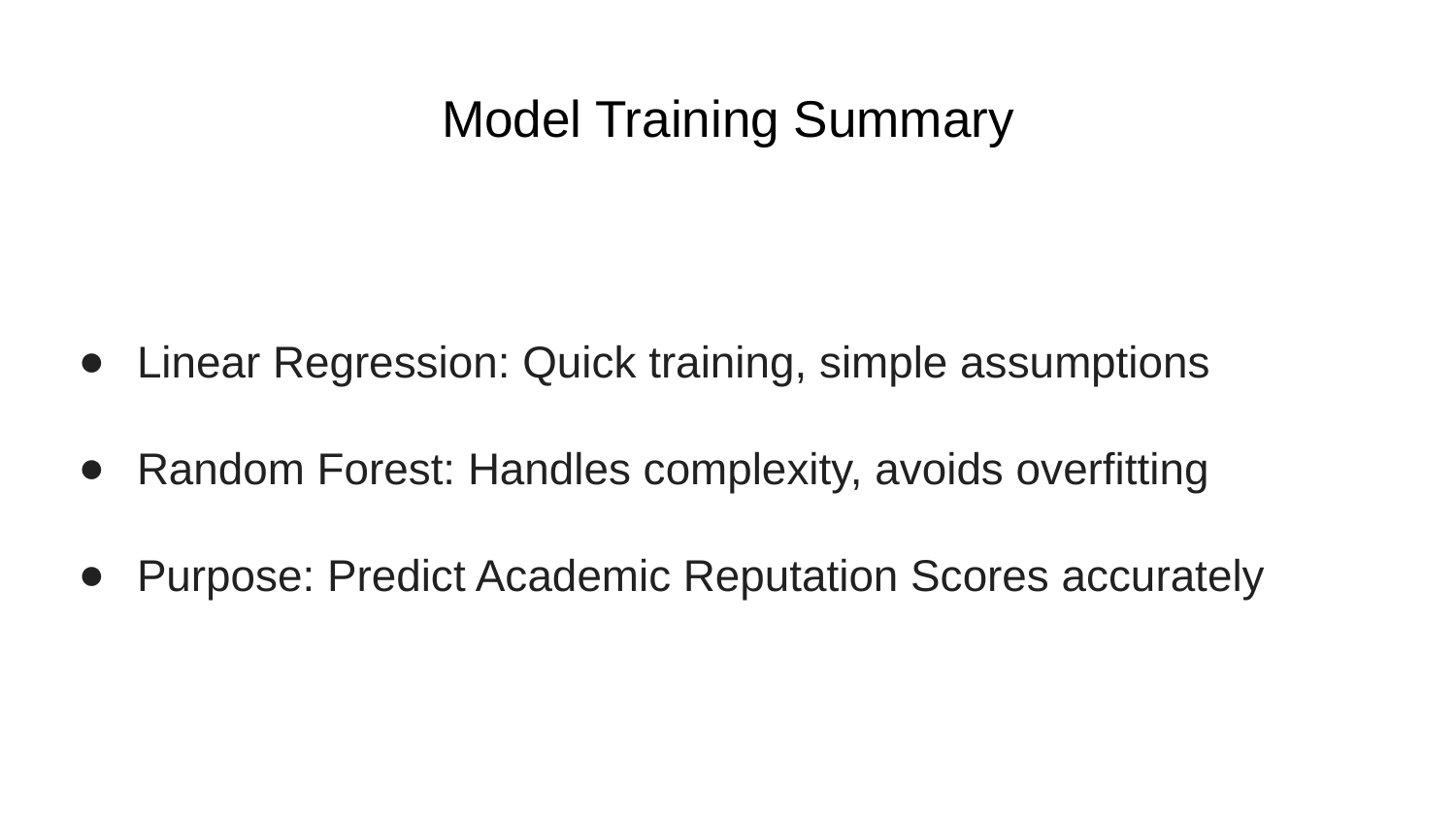

# Model Training Summary
Linear Regression: Quick training, simple assumptions
Random Forest: Handles complexity, avoids overfitting
Purpose: Predict Academic Reputation Scores accurately